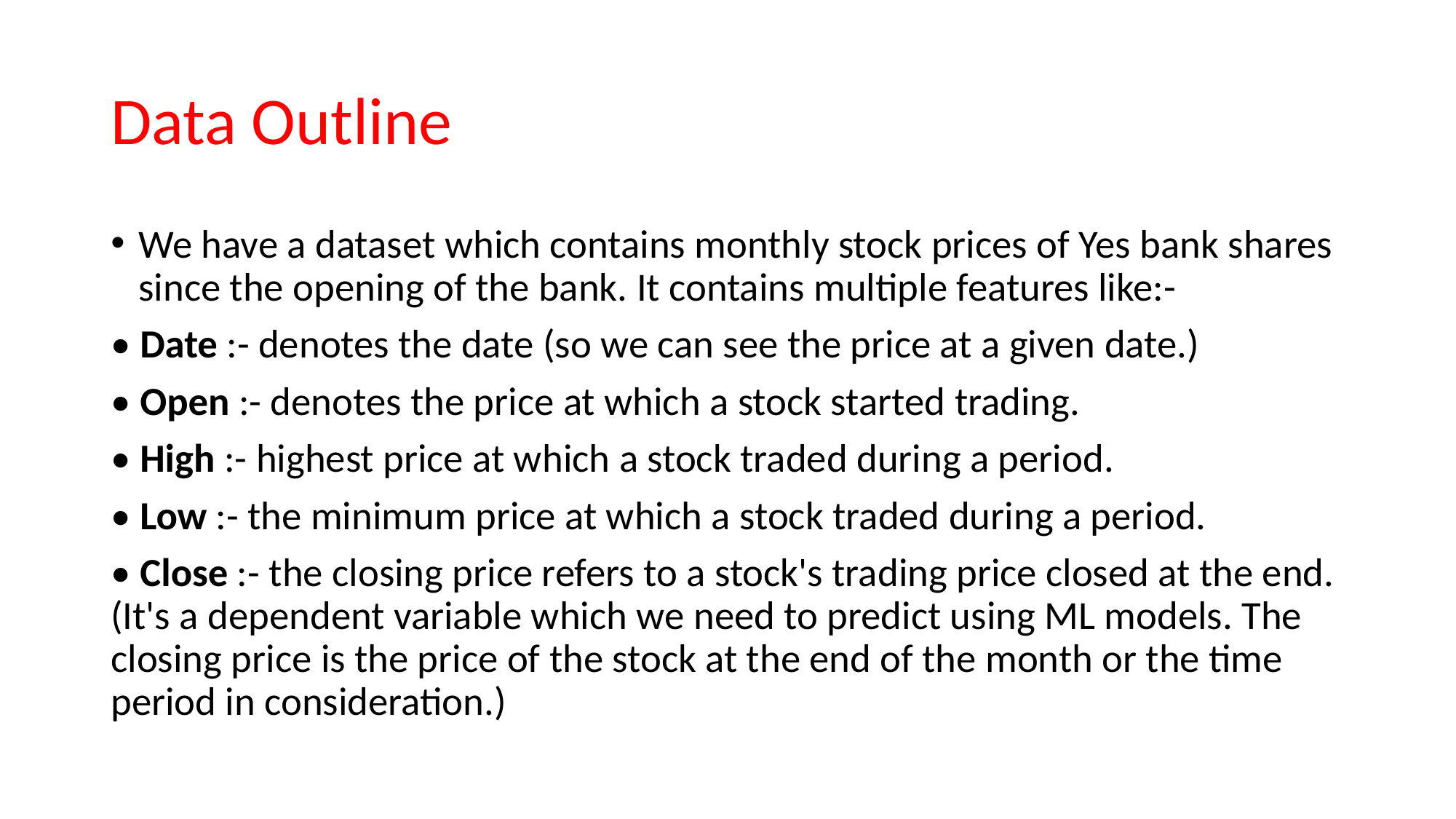

# Data Outline
We have a dataset which contains monthly stock prices of Yes bank shares since the opening of the bank. It contains multiple features like:-
• Date :- denotes the date (so we can see the price at a given date.)
• Open :- denotes the price at which a stock started trading.
• High :- highest price at which a stock traded during a period.
• Low :- the minimum price at which a stock traded during a period.
• Close :- the closing price refers to a stock's trading price closed at the end. (It's a dependent variable which we need to predict using ML models. The closing price is the price of the stock at the end of the month or the time period in consideration.)